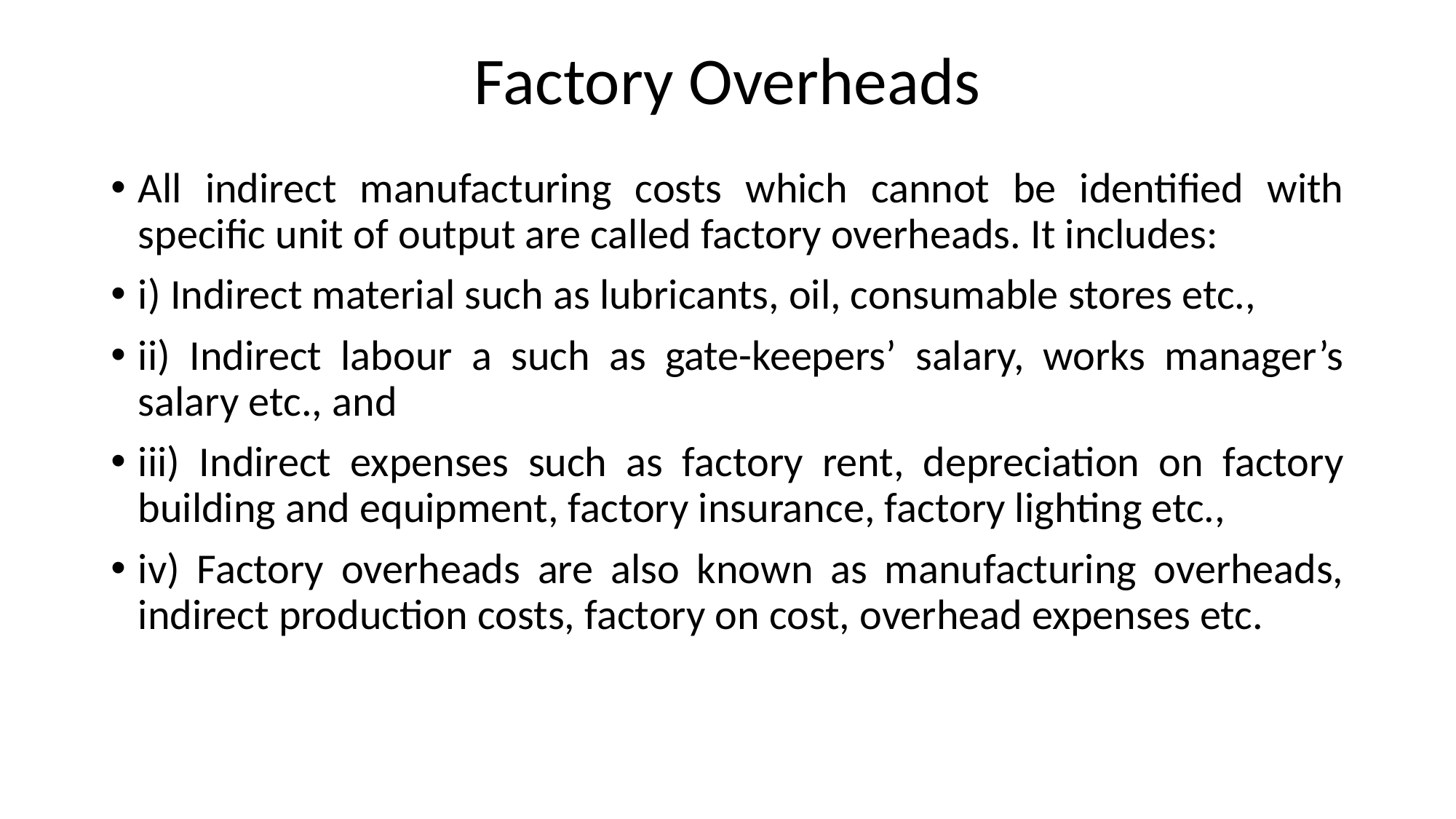

# Factory Overheads
All indirect manufacturing costs which cannot be identified with specific unit of output are called factory overheads. It includes:
i) Indirect material such as lubricants, oil, consumable stores etc.,
ii) Indirect labour a such as gate-keepers’ salary, works manager’s salary etc., and
iii) Indirect expenses such as factory rent, depreciation on factory building and equipment, factory insurance, factory lighting etc.,
iv) Factory overheads are also known as manufacturing overheads, indirect production costs, factory on cost, overhead expenses etc.